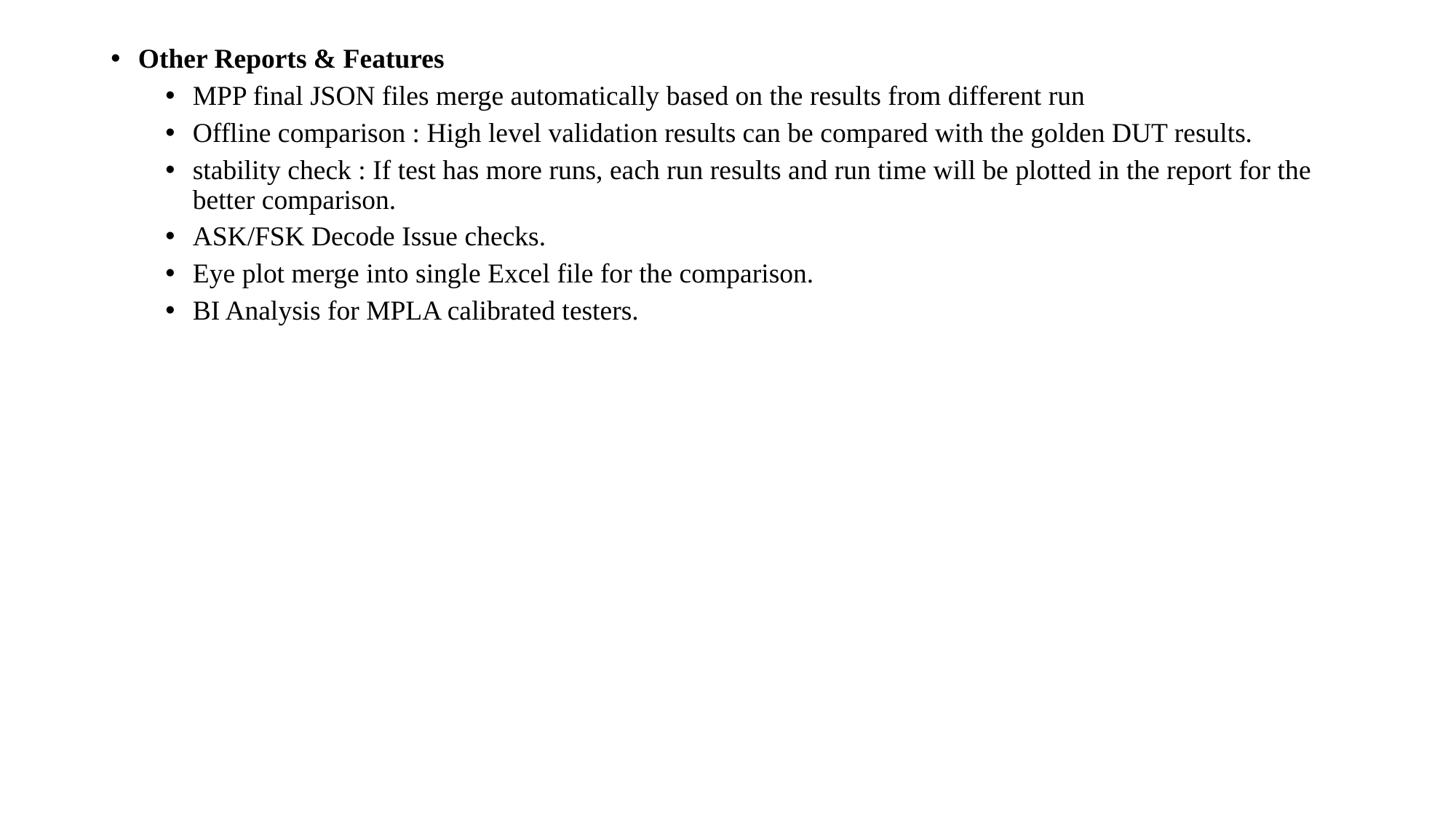

Other Reports & Features
MPP final JSON files merge automatically based on the results from different run
Offline comparison : High level validation results can be compared with the golden DUT results.
stability check : If test has more runs, each run results and run time will be plotted in the report for the better comparison.
ASK/FSK Decode Issue checks.
Eye plot merge into single Excel file for the comparison.
BI Analysis for MPLA calibrated testers.